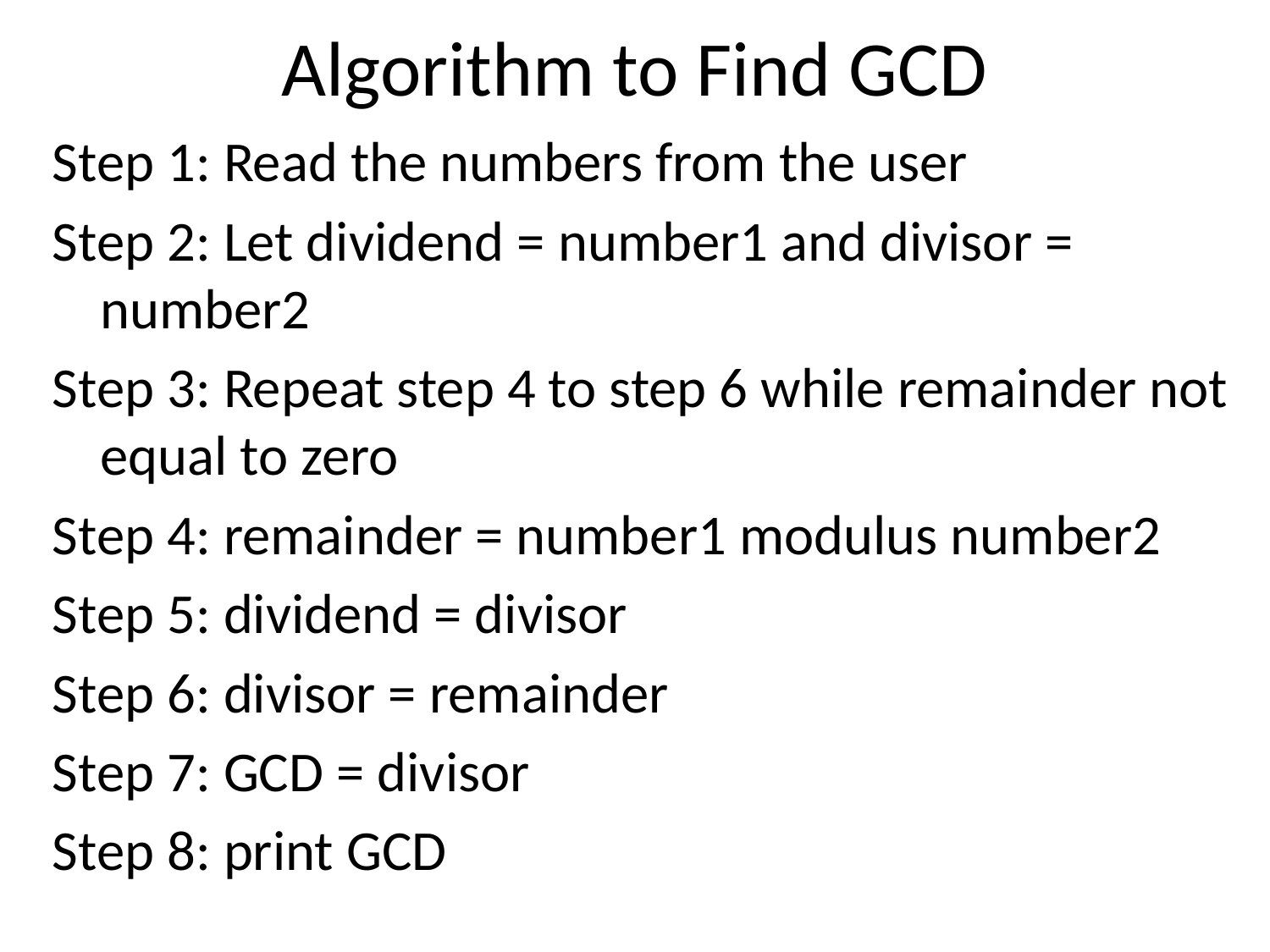

# Algorithm to Find GCD
Step 1: Read the numbers from the user
Step 2: Let dividend = number1 and divisor = number2
Step 3: Repeat step 4 to step 6 while remainder not equal to zero
Step 4: remainder = number1 modulus number2
Step 5: dividend = divisor
Step 6: divisor = remainder
Step 7: GCD = divisor
Step 8: print GCD